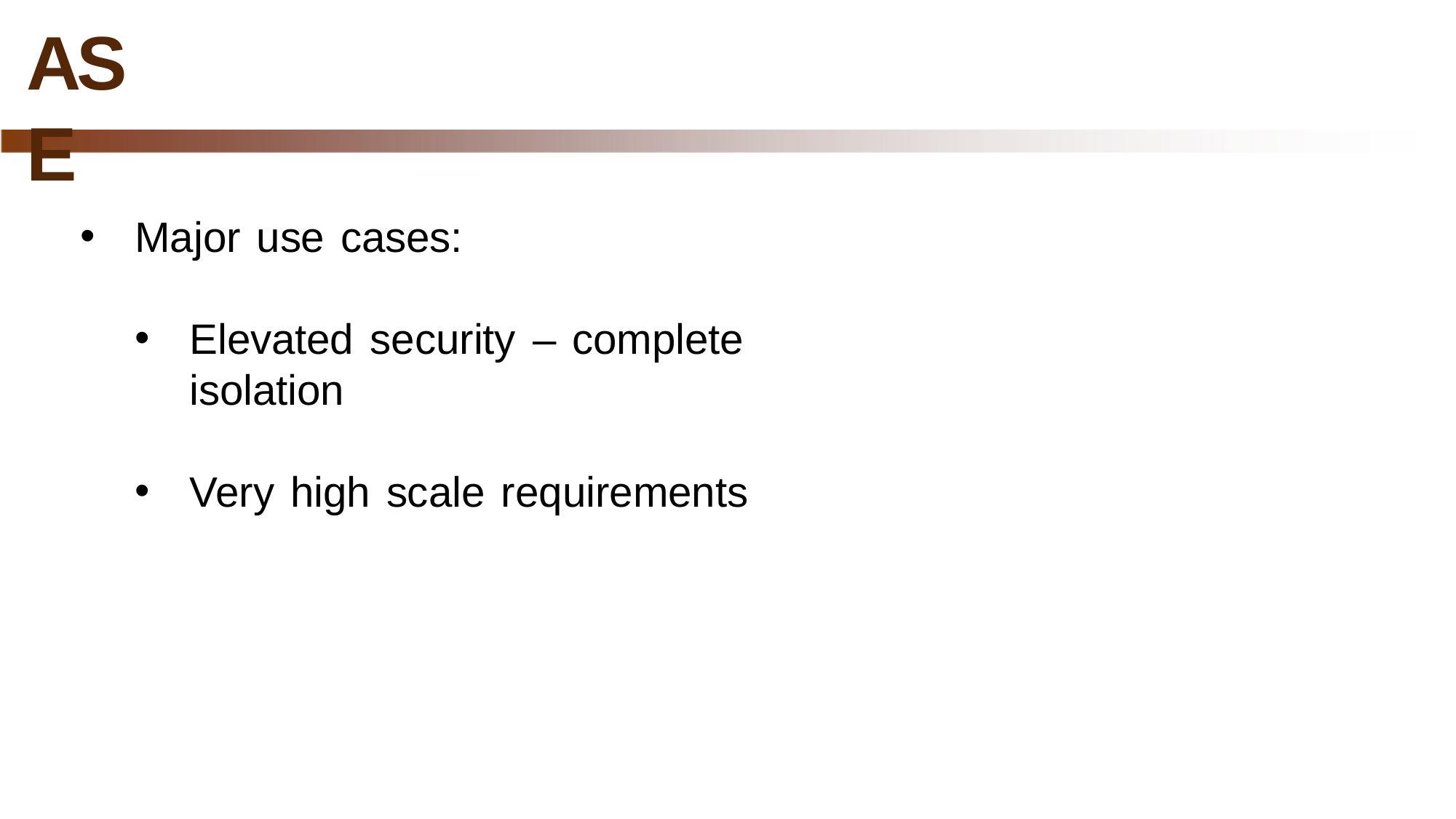

# ASE
Major use cases:

Elevated security – complete isolation

Very high scale requirements